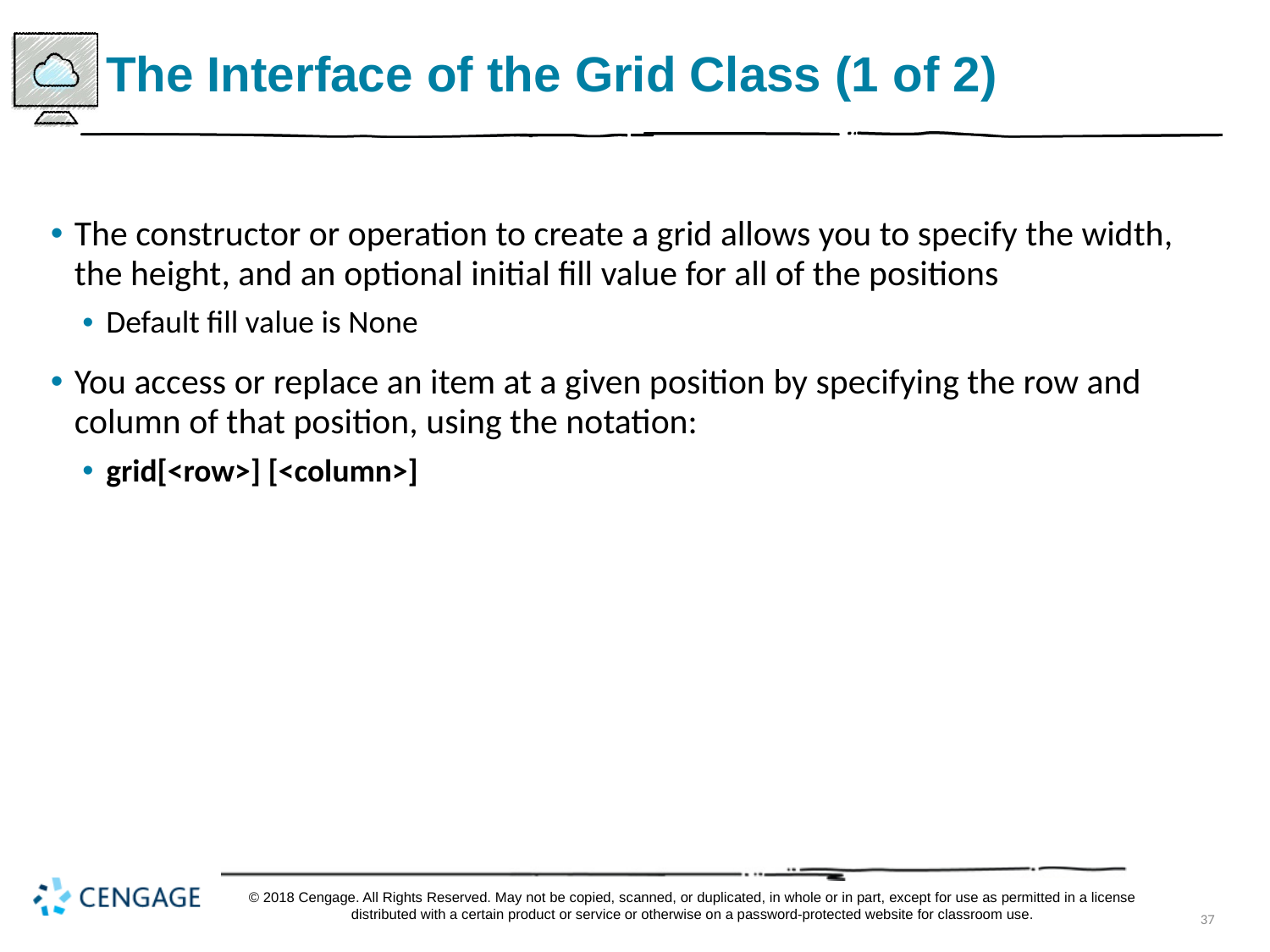

# The Interface of the Grid Class (1 of 2)
The constructor or operation to create a grid allows you to specify the width, the height, and an optional initial fill value for all of the positions
Default fill value is None
You access or replace an item at a given position by specifying the row and column of that position, using the notation:
grid[<row>] [<column>]
© 2018 Cengage. All Rights Reserved. May not be copied, scanned, or duplicated, in whole or in part, except for use as permitted in a license distributed with a certain product or service or otherwise on a password-protected website for classroom use.